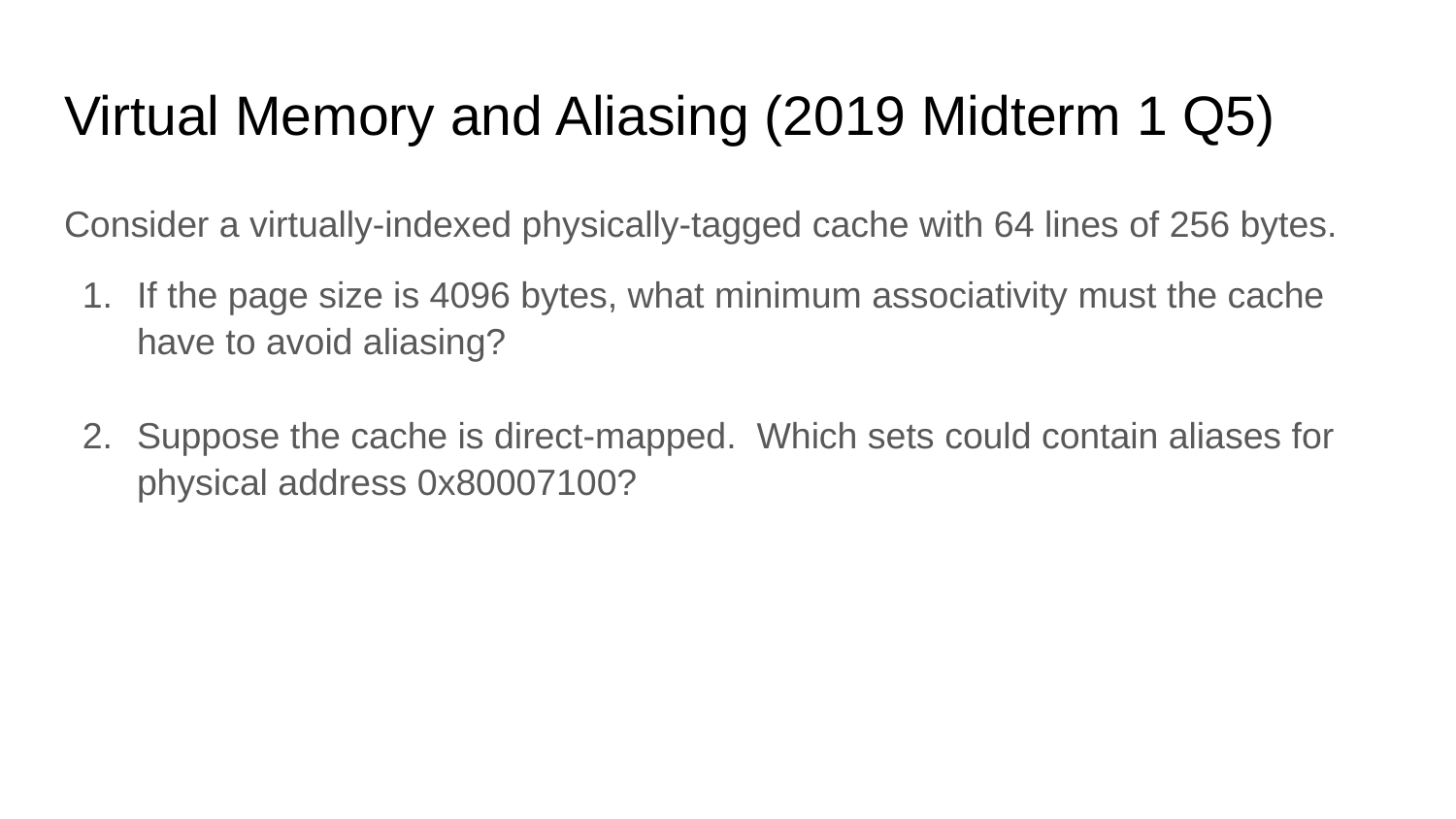

# Virtual Memory and Aliasing (2019 Midterm 1 Q5)
Consider a virtually-indexed physically-tagged cache with 64 lines of 256 bytes.
If the page size is 4096 bytes, what minimum associativity must the cache have to avoid aliasing?
Suppose the cache is direct-mapped.  Which sets could contain aliases for physical address 0x80007100?